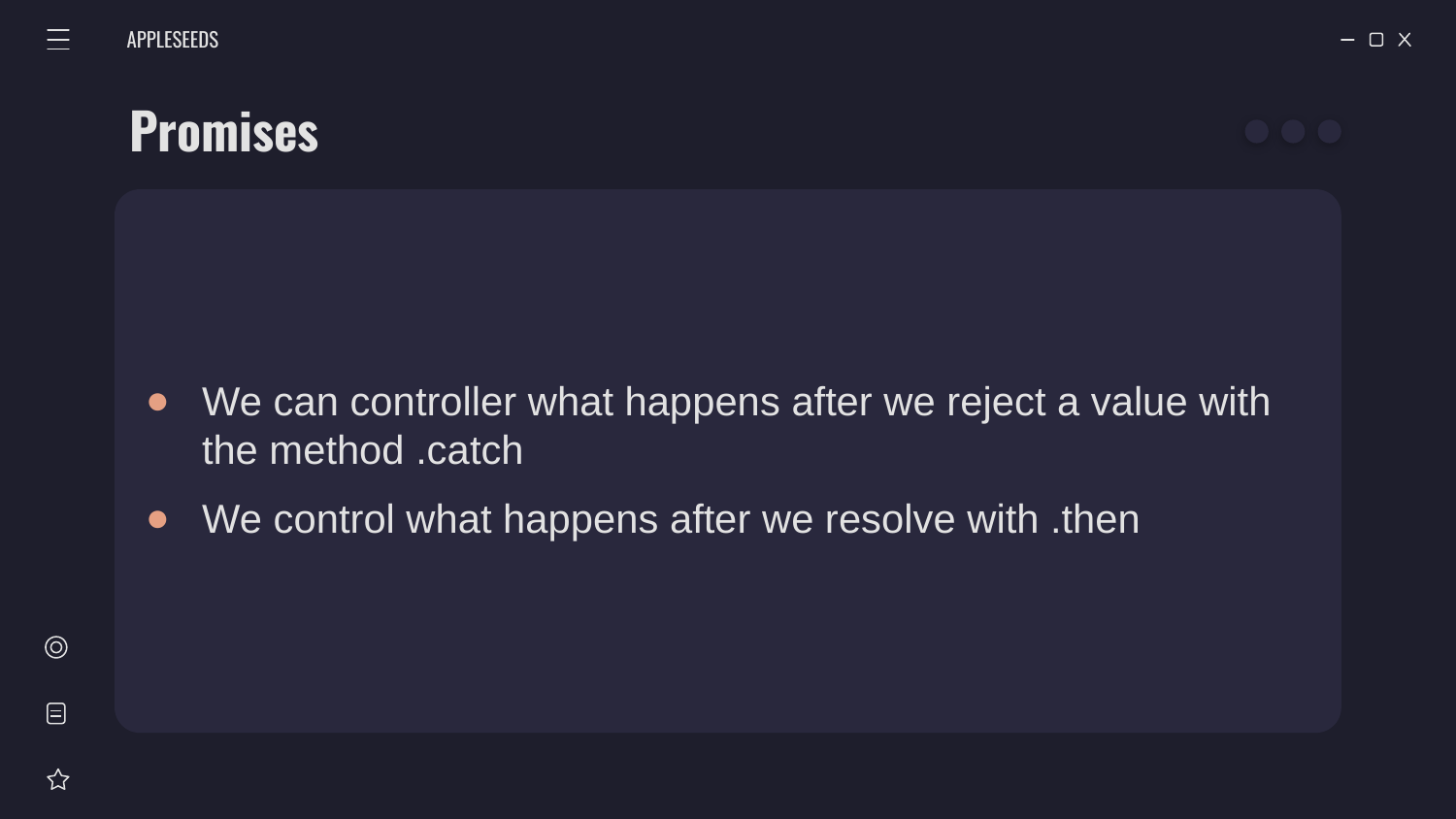

APPLESEEDS

# Promises

We can controller what happens after we reject a value with the method .catch
We control what happens after we resolve with .then